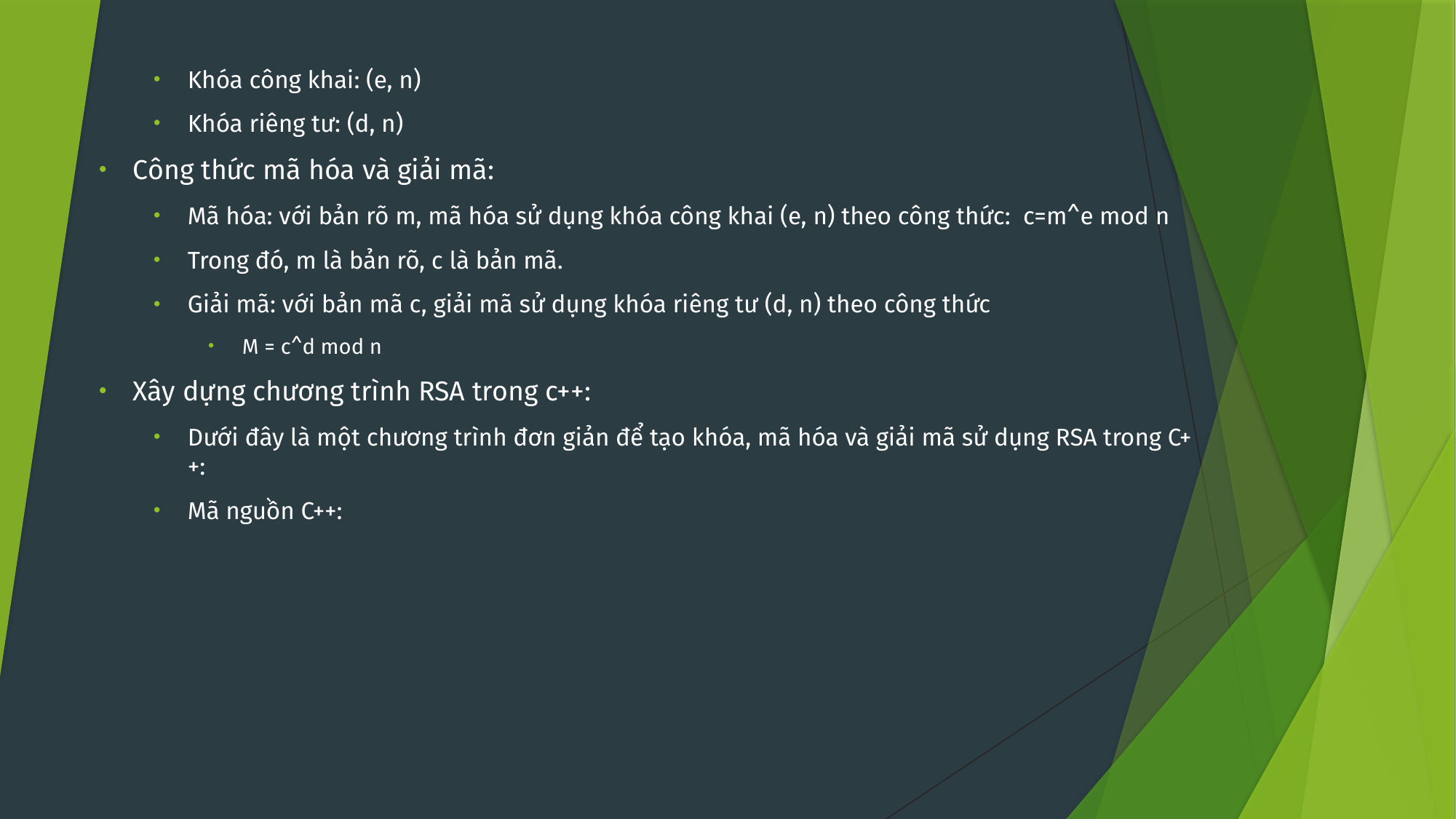

Khóa công khai: (e, n)
Khóa riêng tư: (d, n)
Công thức mã hóa và giải mã:
Mã hóa: với bản rõ m, mã hóa sử dụng khóa công khai (e, n) theo công thức:  c=m^e mod n
Trong đó, m là bản rõ, c là bản mã.
Giải mã: với bản mã c, giải mã sử dụng khóa riêng tư (d, n) theo công thức
M = c^d mod n
Xây dựng chương trình RSA trong c++:
Dưới đây là một chương trình đơn giản để tạo khóa, mã hóa và giải mã sử dụng RSA trong C++:
Mã nguồn C++: